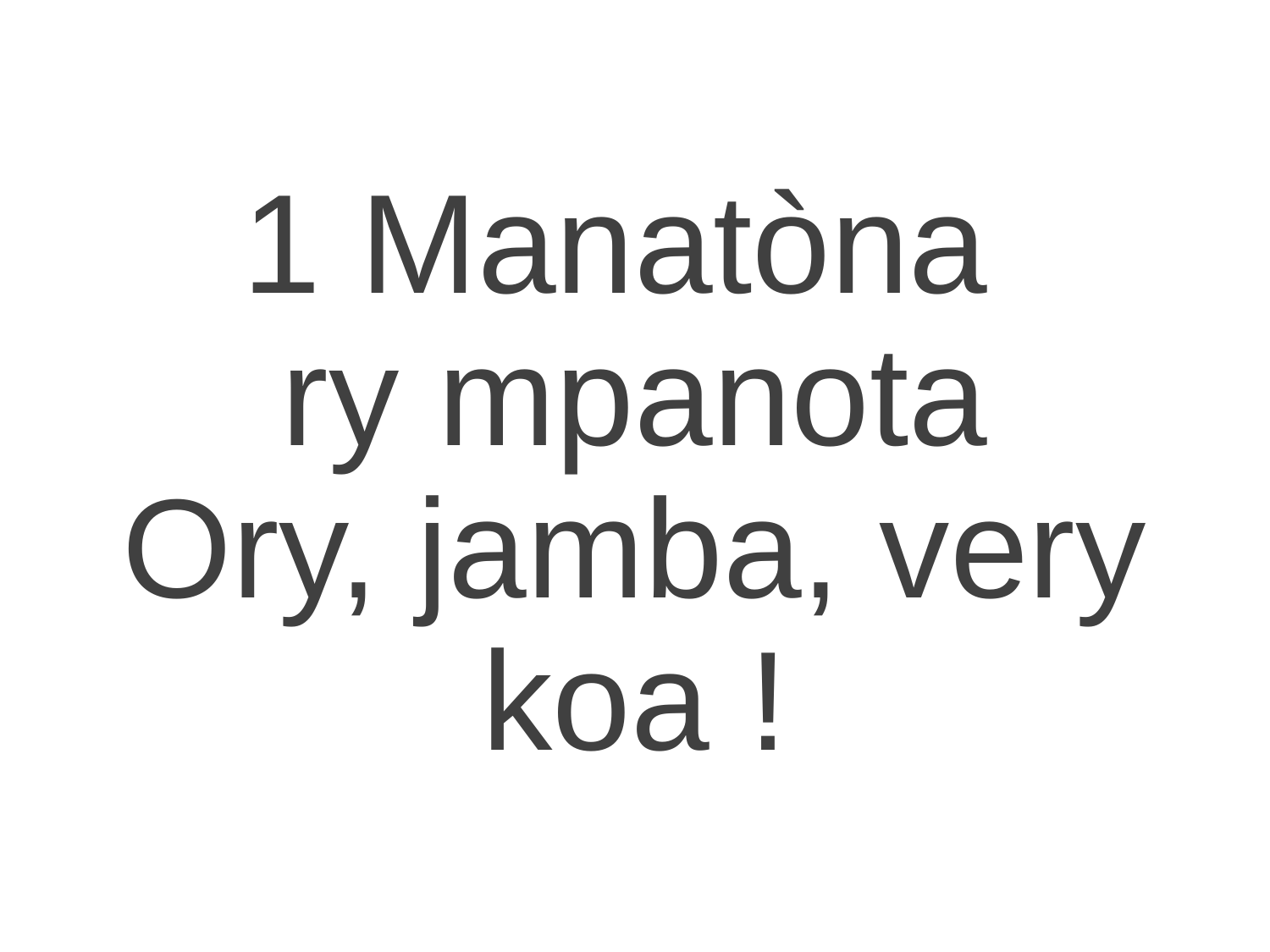

1 Manatòna
ry mpanota
Ory, jamba, very koa !